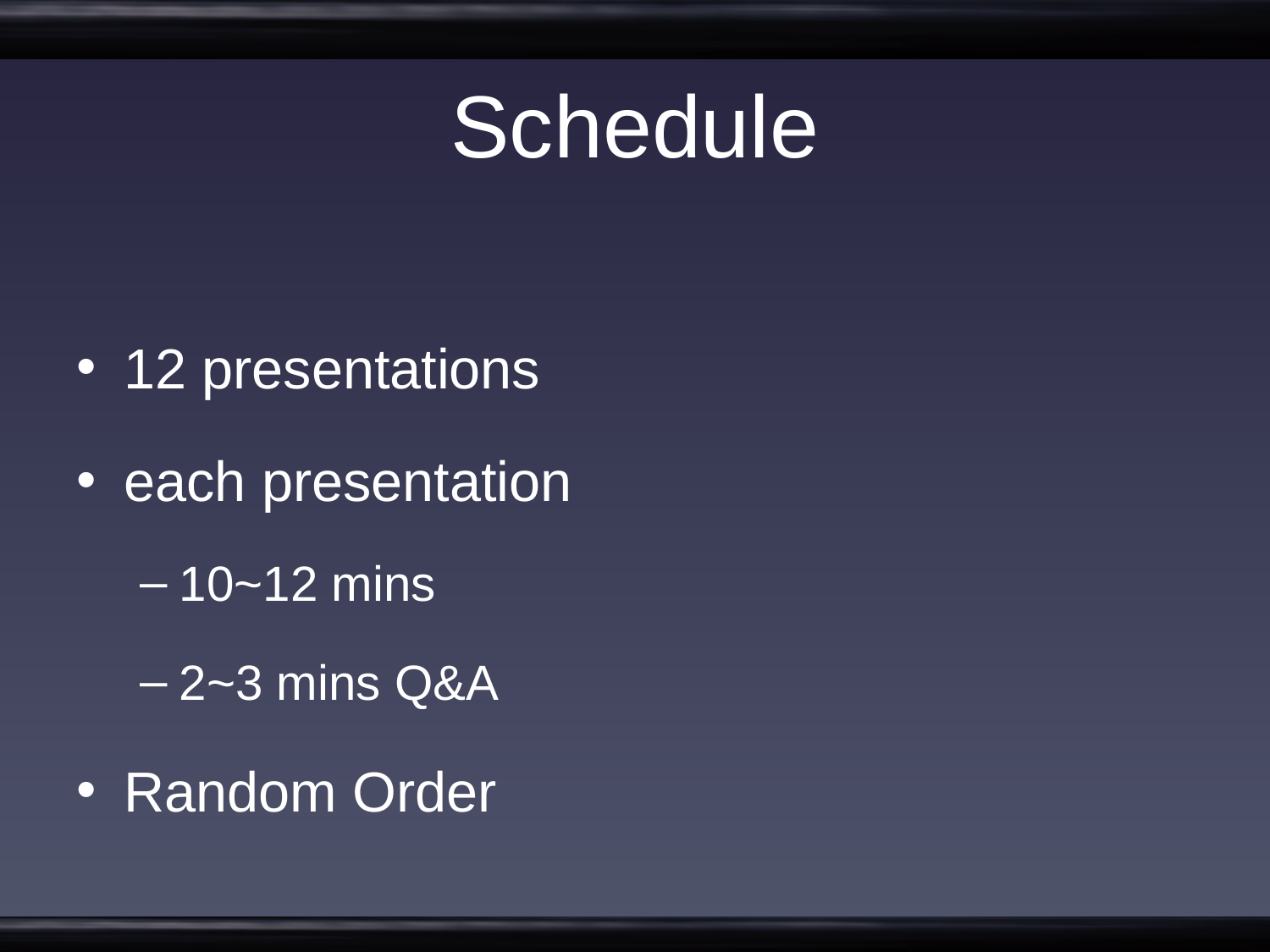

# Schedule
12 presentations
each presentation
10~12 mins
2~3 mins Q&A
Random Order